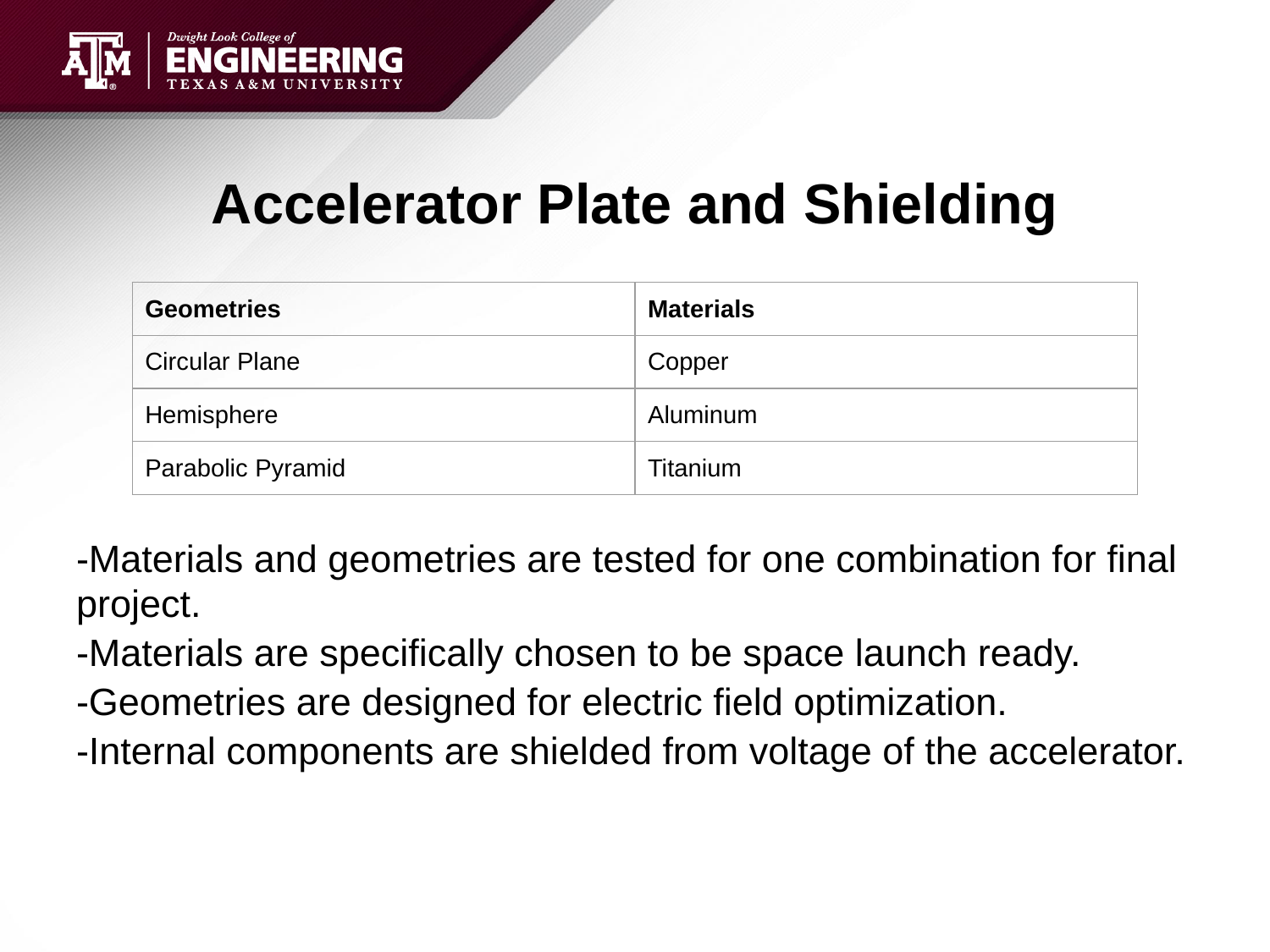

# Accelerator Plate and Shielding

-Materials and geometries are tested for one combination for final project.
-Materials are specifically chosen to be space launch ready.
-Geometries are designed for electric field optimization.
-Internal components are shielded from voltage of the accelerator.

| Geometries | Materials |
| --- | --- |
| Circular Plane | Copper |
| Hemisphere | Aluminum |
| Parabolic Pyramid | Titanium |